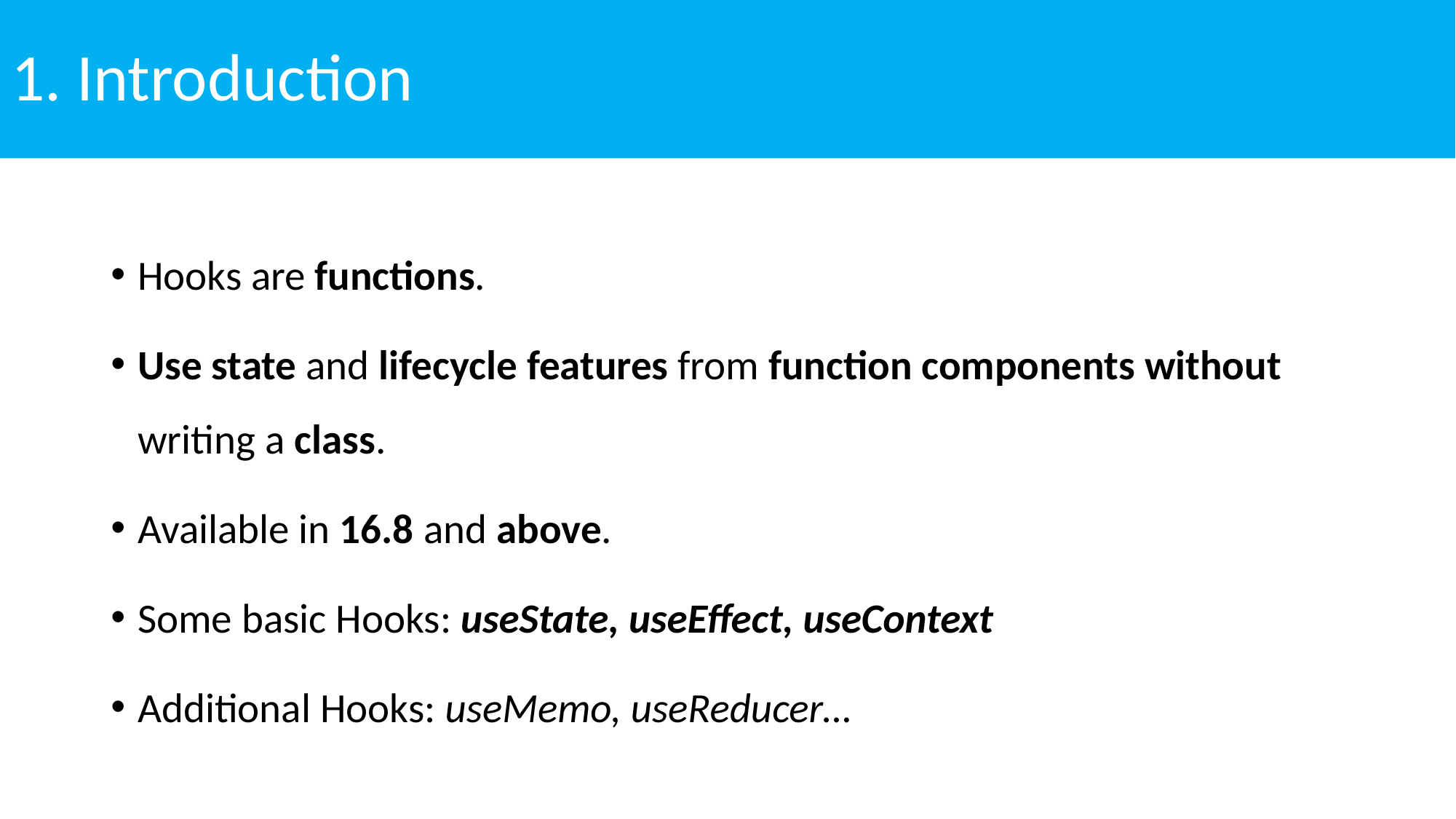

# 1. Introduction
Hooks are functions.
Use state and lifecycle features from function components without writing a class.
Available in 16.8 and above.
Some basic Hooks: useState, useEffect, useContext
Additional Hooks: useMemo, useReducer…